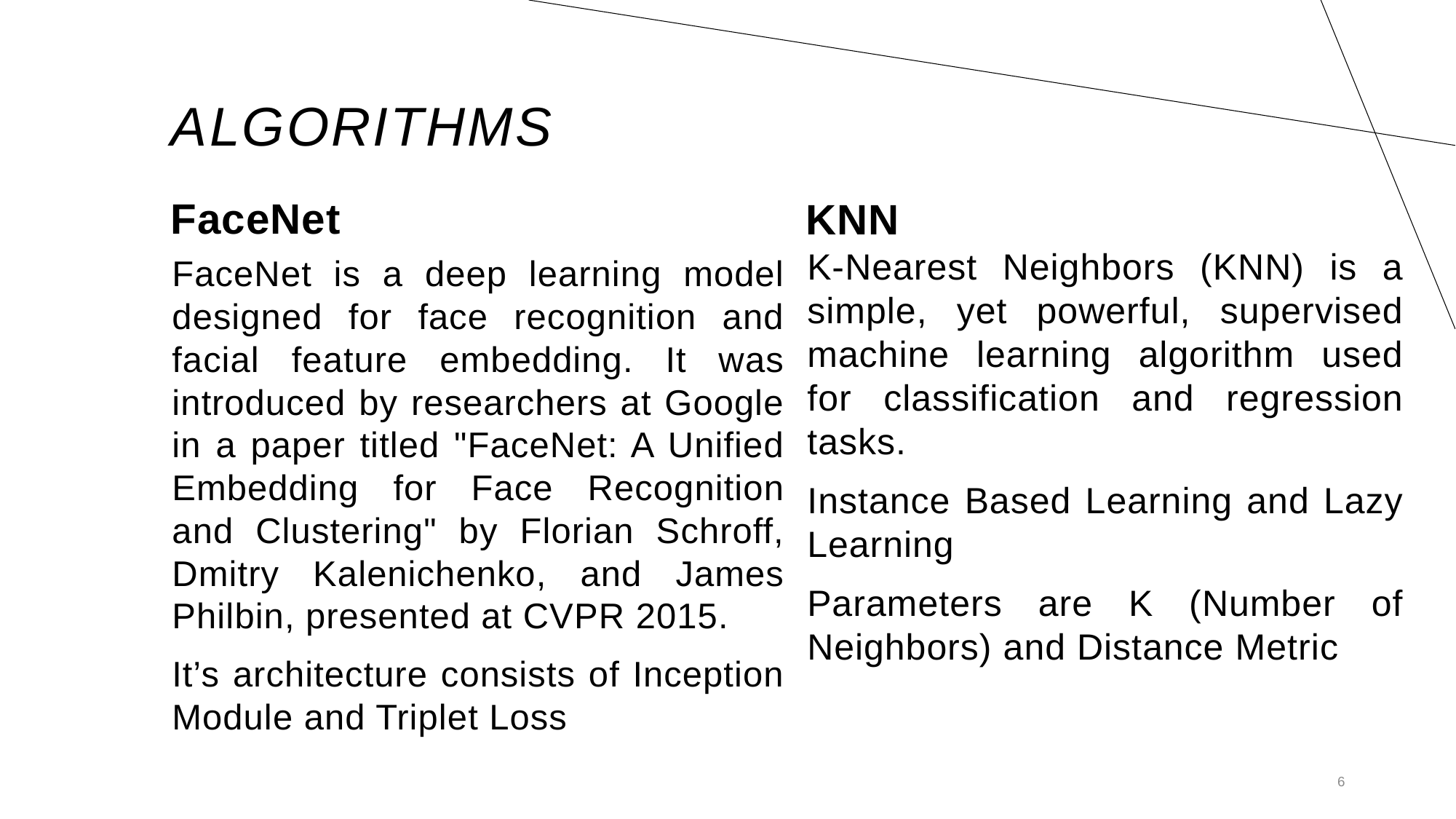

# Algorithms
FaceNet
KNN

K-Nearest Neighbors (KNN) is a simple, yet powerful, supervised machine learning algorithm used for classification and regression tasks.
Instance Based Learning and Lazy Learning
Parameters are K (Number of Neighbors) and Distance Metric
FaceNet is a deep learning model designed for face recognition and facial feature embedding. It was introduced by researchers at Google in a paper titled "FaceNet: A Unified Embedding for Face Recognition and Clustering" by Florian Schroff, Dmitry Kalenichenko, and James Philbin, presented at CVPR 2015.
It’s architecture consists of Inception Module and Triplet Loss
6